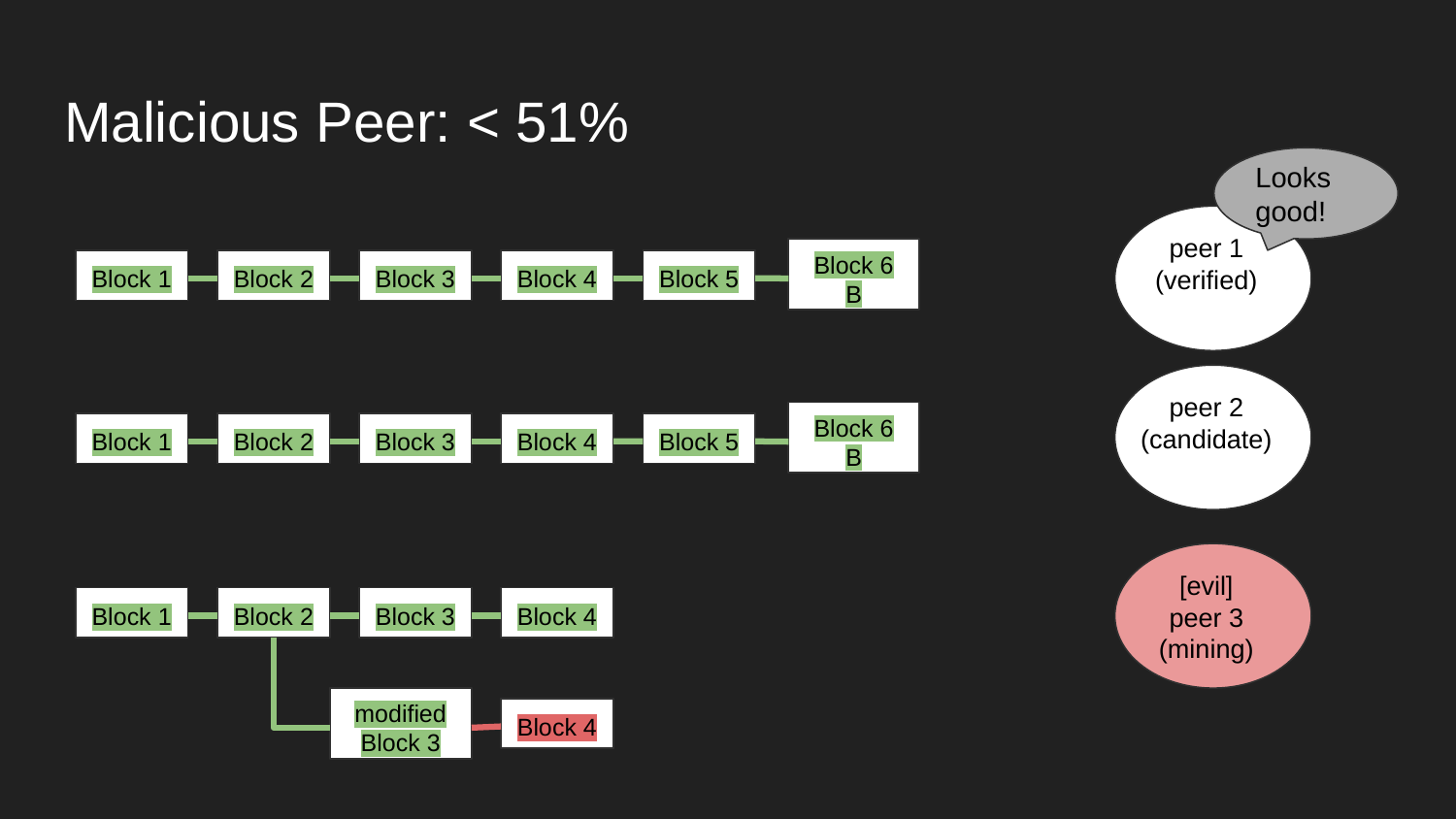

# Malicious Peer: < 51%
Looks good!

peer 1
(verified)

Block 6
B

Block 1

Block 2

Block 3

Block 4

Block 5

peer 2
(candidate)

Block 6
B

Block 1

Block 2

Block 3

Block 4

Block 5

[evil]
peer 3
(mining)

Block 1

Block 2

Block 3

Block 4

modified
Block 3

Block 4